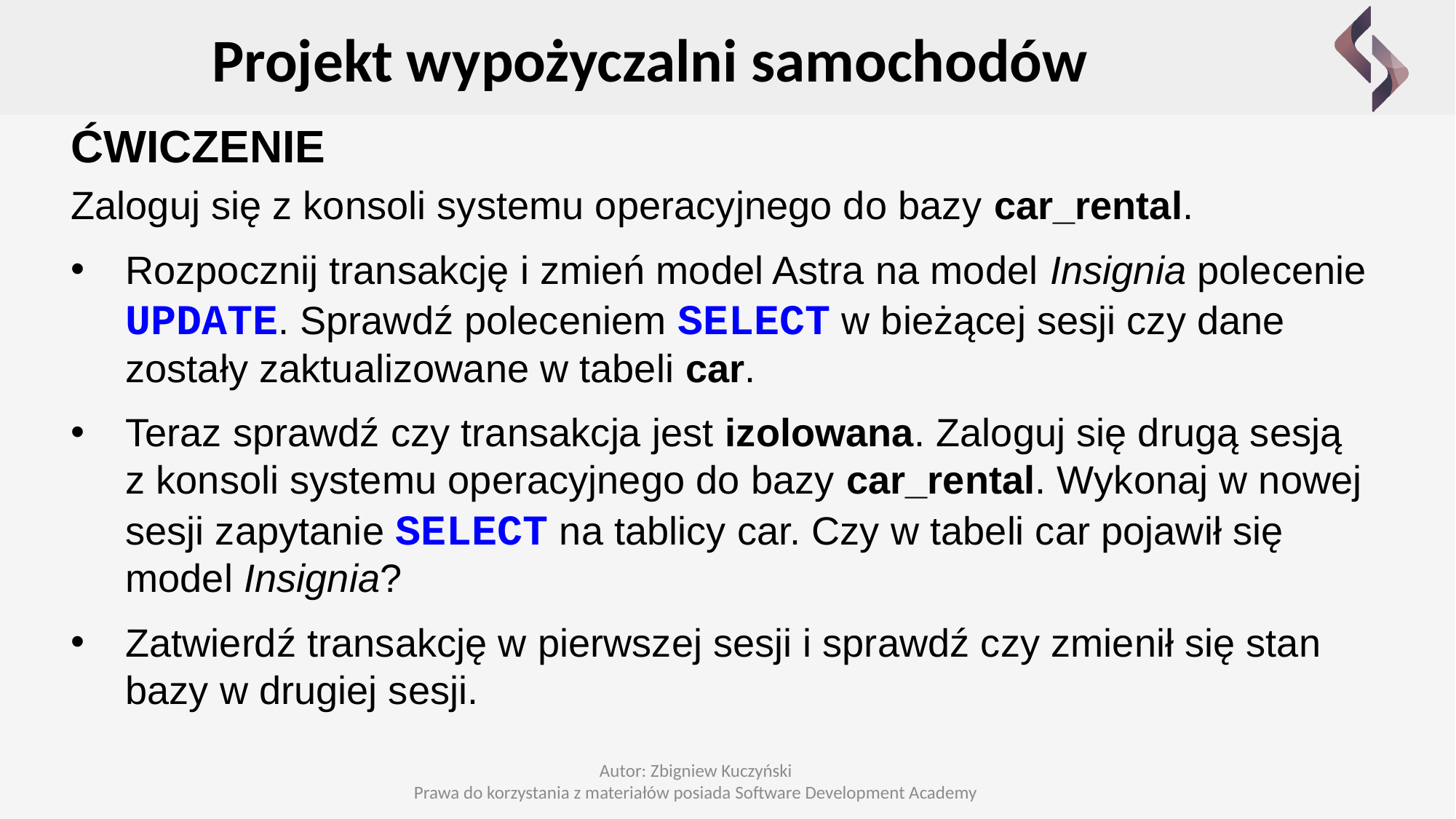

Projekt wypożyczalni samochodów
ĆWICZENIE
Zaloguj się z konsoli systemu operacyjnego do bazy car_rental.
Rozpocznij transakcję i zmień model Astra na model Insignia polecenie UPDATE. Sprawdź poleceniem SELECT w bieżącej sesji czy dane zostały zaktualizowane w tabeli car.
Teraz sprawdź czy transakcja jest izolowana. Zaloguj się drugą sesją z konsoli systemu operacyjnego do bazy car_rental. Wykonaj w nowej sesji zapytanie SELECT na tablicy car. Czy w tabeli car pojawił się model Insignia?
Zatwierdź transakcję w pierwszej sesji i sprawdź czy zmienił się stan bazy w drugiej sesji.

Autor: Zbigniew Kuczyński
Prawa do korzystania z materiałów posiada Software Development Academy